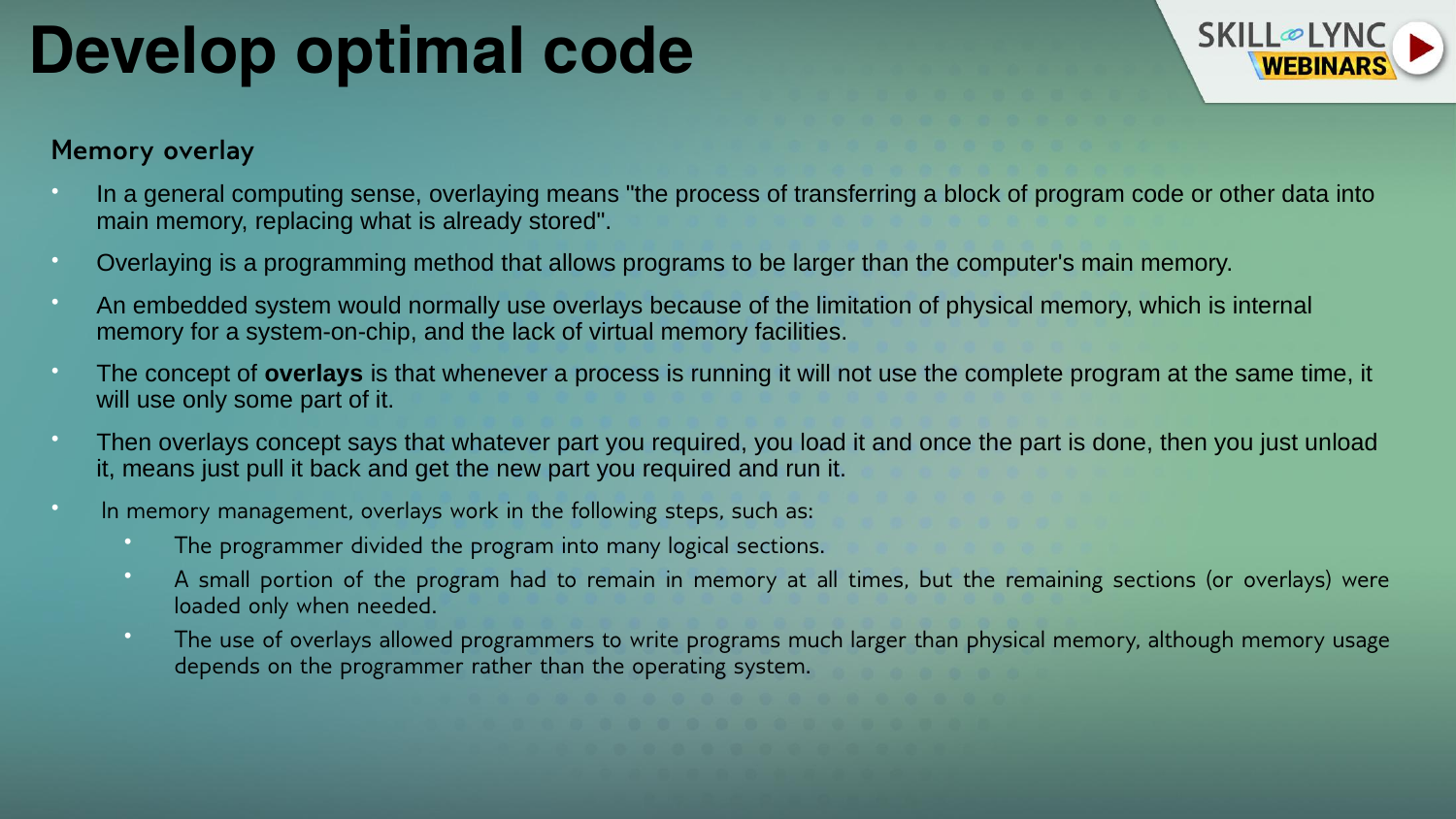

# Develop optimal code
Memory overlay
In a general computing sense, overlaying means "the process of transferring a block of program code or other data into main memory, replacing what is already stored".
Overlaying is a programming method that allows programs to be larger than the computer's main memory.
An embedded system would normally use overlays because of the limitation of physical memory, which is internal memory for a system-on-chip, and the lack of virtual memory facilities.
The concept of overlays is that whenever a process is running it will not use the complete program at the same time, it will use only some part of it.
Then overlays concept says that whatever part you required, you load it and once the part is done, then you just unload it, means just pull it back and get the new part you required and run it.
In memory management, overlays work in the following steps, such as:
The programmer divided the program into many logical sections.
A small portion of the program had to remain in memory at all times, but the remaining sections (or overlays) were loaded only when needed.
The use of overlays allowed programmers to write programs much larger than physical memory, although memory usage depends on the programmer rather than the operating system.